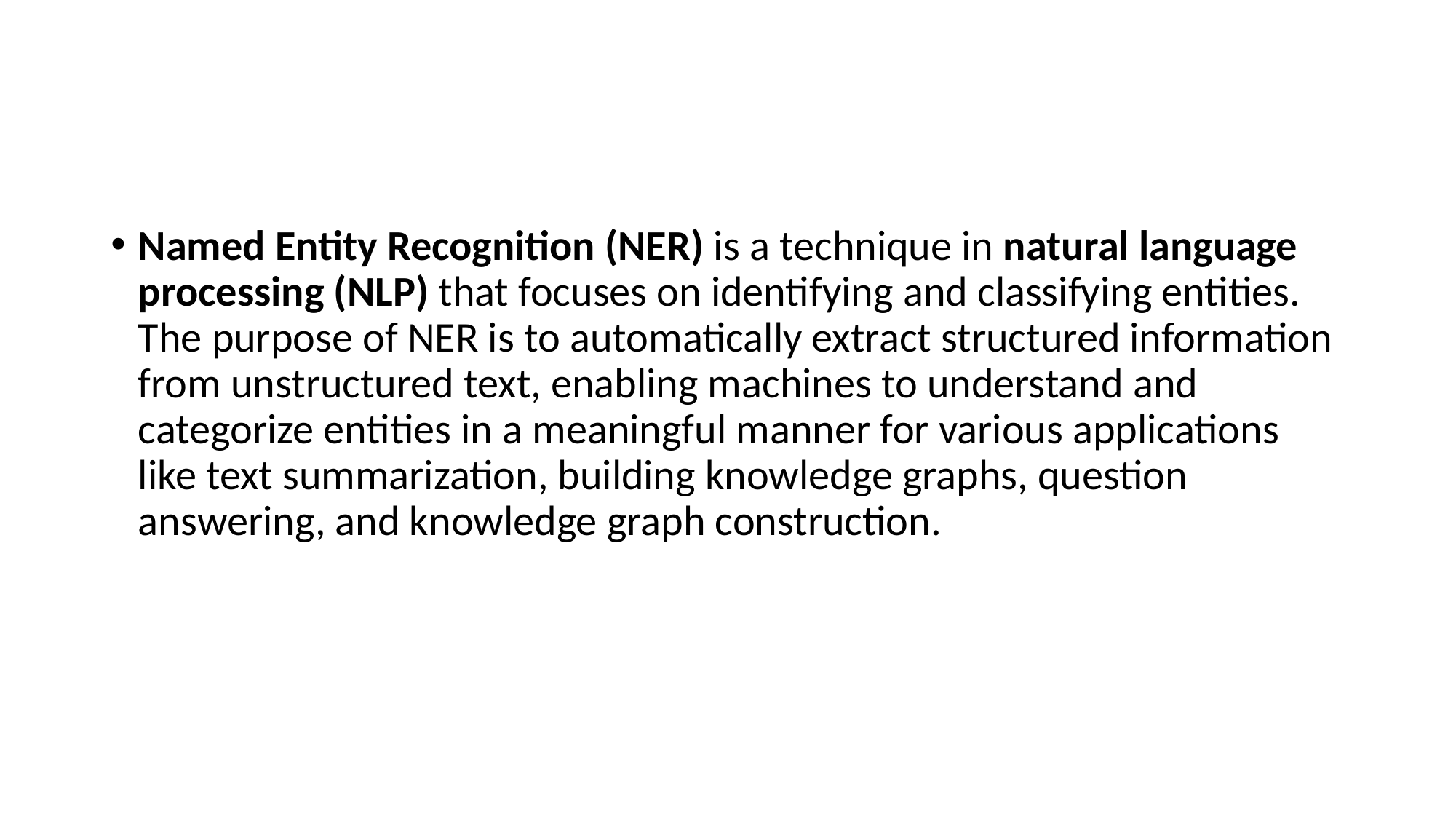

#
Named Entity Recognition (NER) is a technique in natural language processing (NLP) that focuses on identifying and classifying entities. The purpose of NER is to automatically extract structured information from unstructured text, enabling machines to understand and categorize entities in a meaningful manner for various applications like text summarization, building knowledge graphs, question answering, and knowledge graph construction.